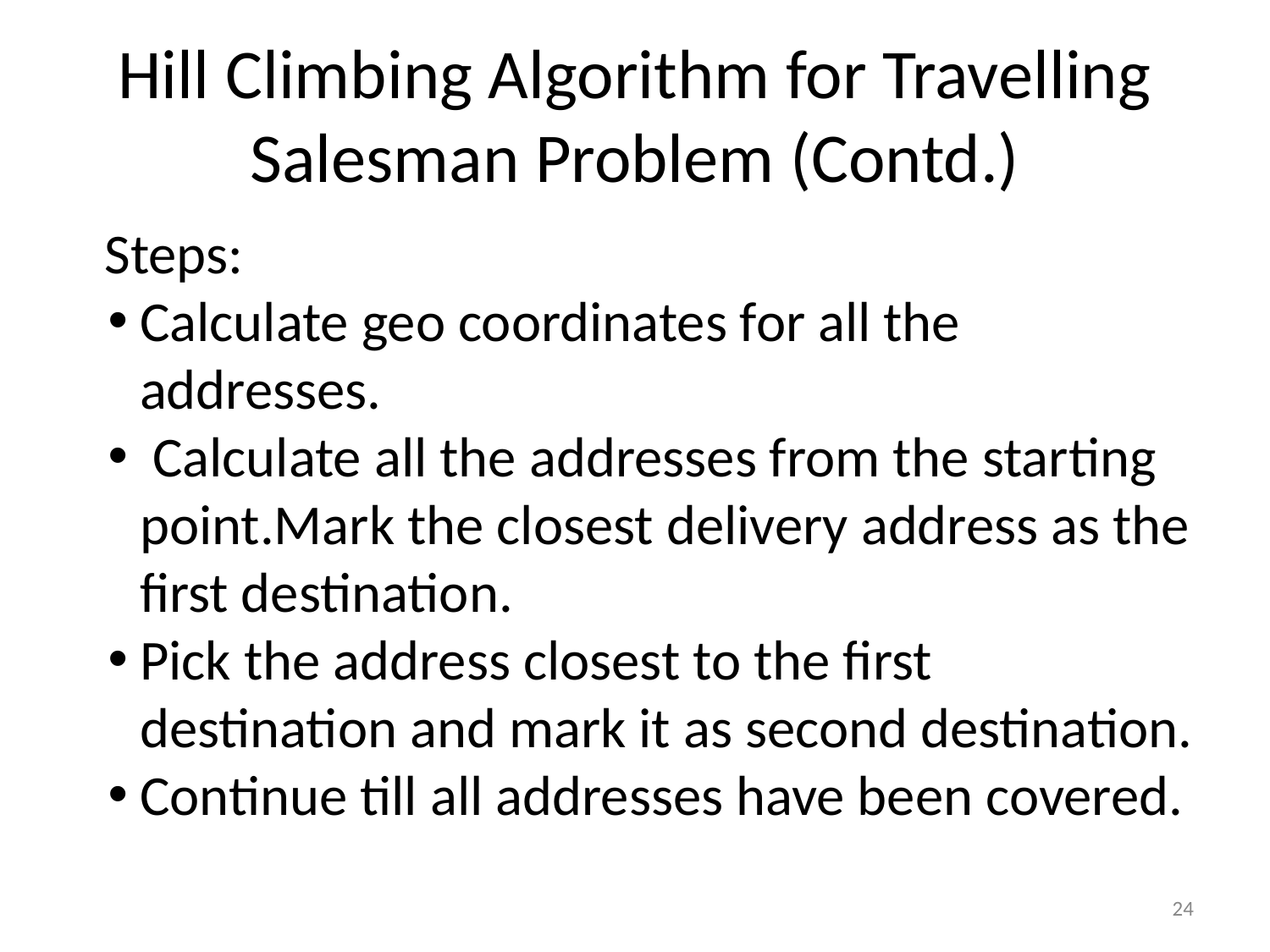

# Hill Climbing Algorithm for Travelling Salesman Problem (Contd.)

Steps:
Calculate geo coordinates for all the addresses.
 Calculate all the addresses from the starting point.Mark the closest delivery address as the first destination.
Pick the address closest to the first destination and mark it as second destination.
Continue till all addresses have been covered.
24